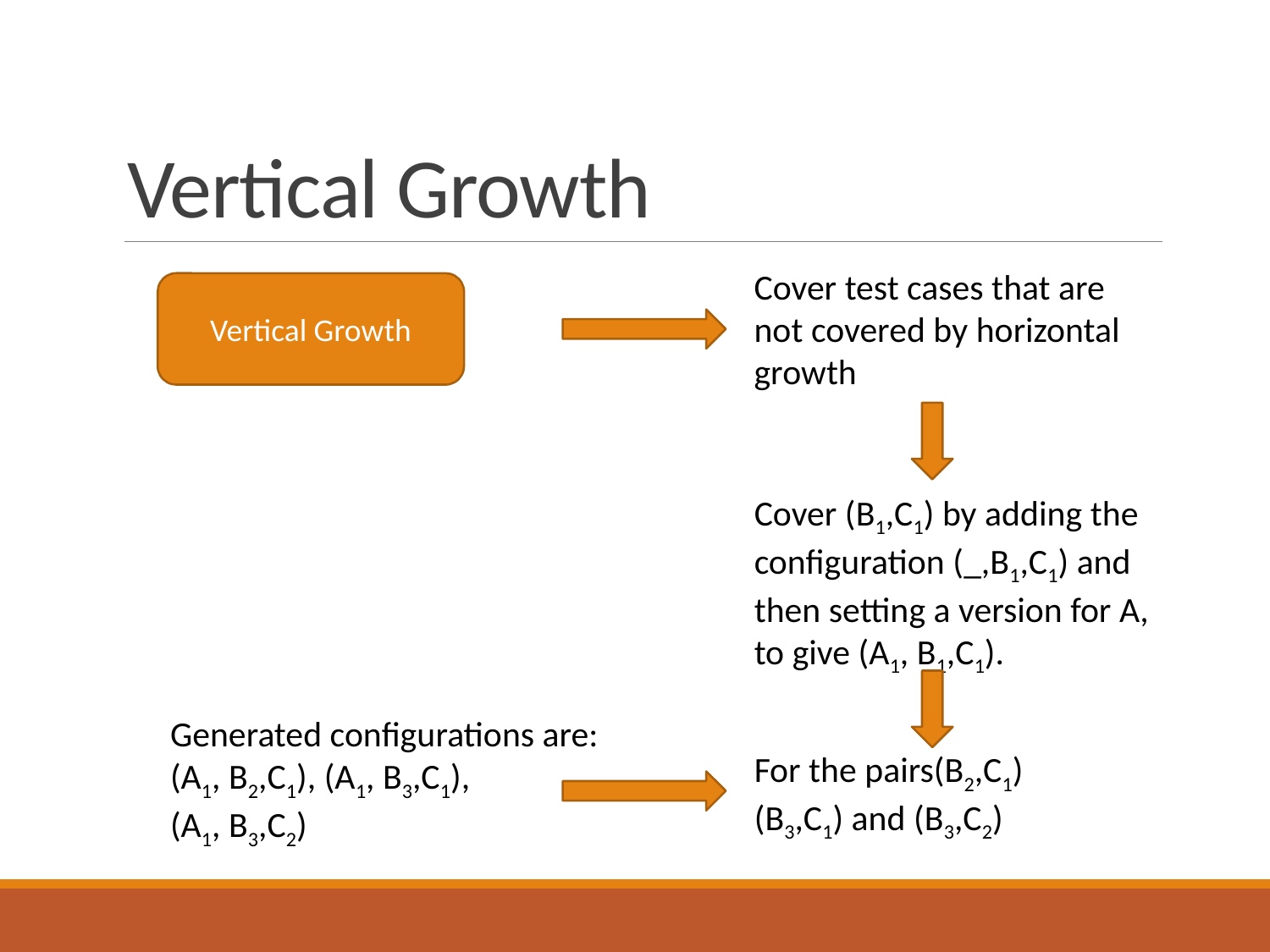

# Vertical Growth

Cover test cases that are not covered by horizontal growth
Vertical Growth

Cover (B1,C1) by adding the configuration (_,B1,C1) and then setting a version for A, to give (A1, B1,C1).

Generated configurations are:
(A1, B2,C1), (A1, B3,C1),
(A1, B3,C2)
For the pairs(B2,C1) (B3,C1) and (B3,C2)